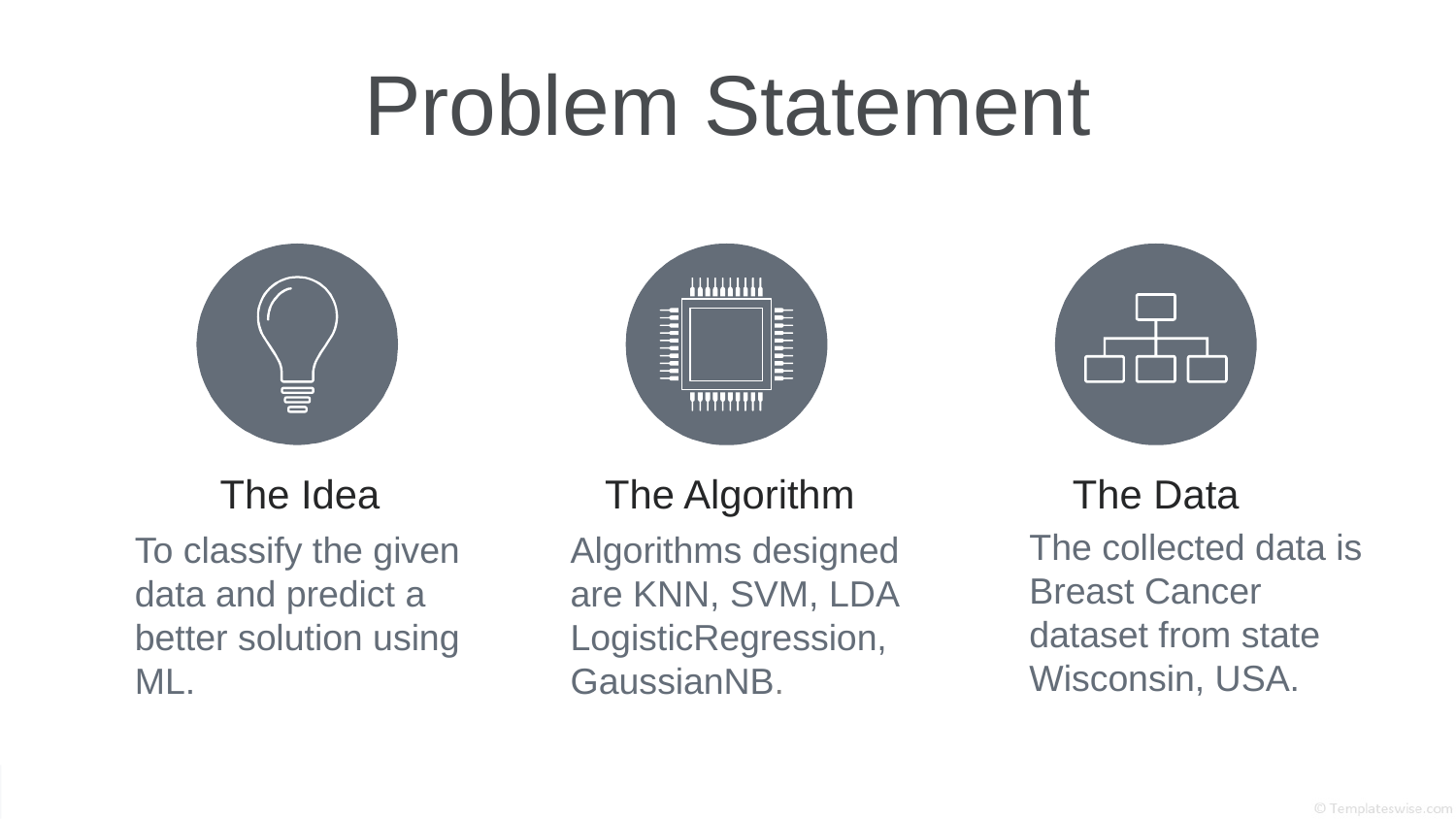

# Problem Statement
The Idea
The Algorithm
The Data
Algorithms designed are KNN, SVM, LDA LogisticRegression, GaussianNB.
The collected data is Breast Cancer dataset from state Wisconsin, USA.
To classify the given data and predict a  better solution using ML.